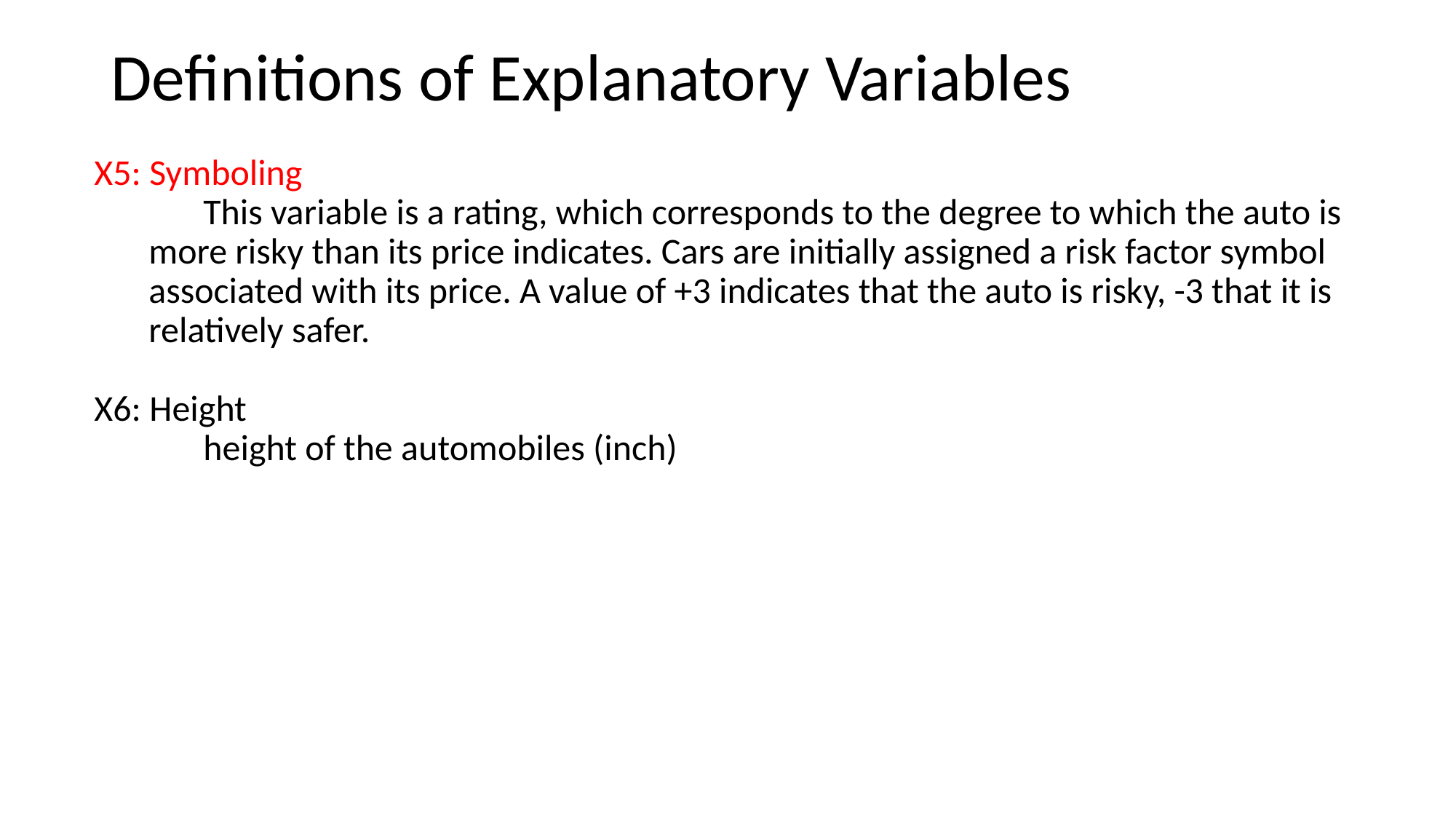

# Definitions of Explanatory Variables
X5: Symboling
	This variable is a rating, which corresponds to the degree to which the auto is
more risky than its price indicates. Cars are initially assigned a risk factor symbol associated with its price. A value of +3 indicates that the auto is risky, -3 that it is
relatively safer.

X6: Height
	height of the automobiles (inch)